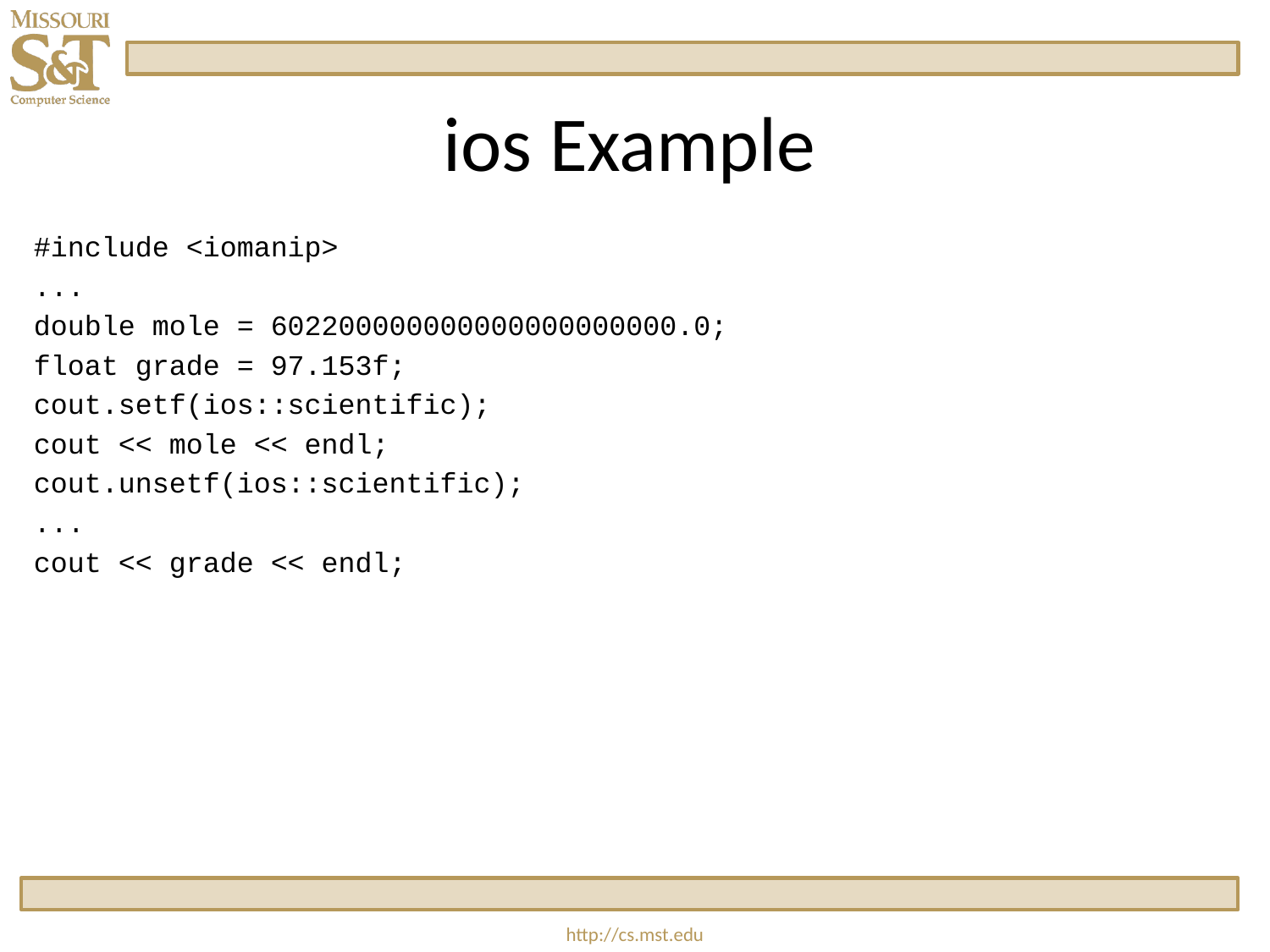

# ios Example
#include <iomanip>
...
double mole = 602200000000000000000000.0;
float grade = 97.153f;
cout.setf(ios::scientific);
cout << mole << endl;
cout.unsetf(ios::scientific);
...
cout << grade << endl;